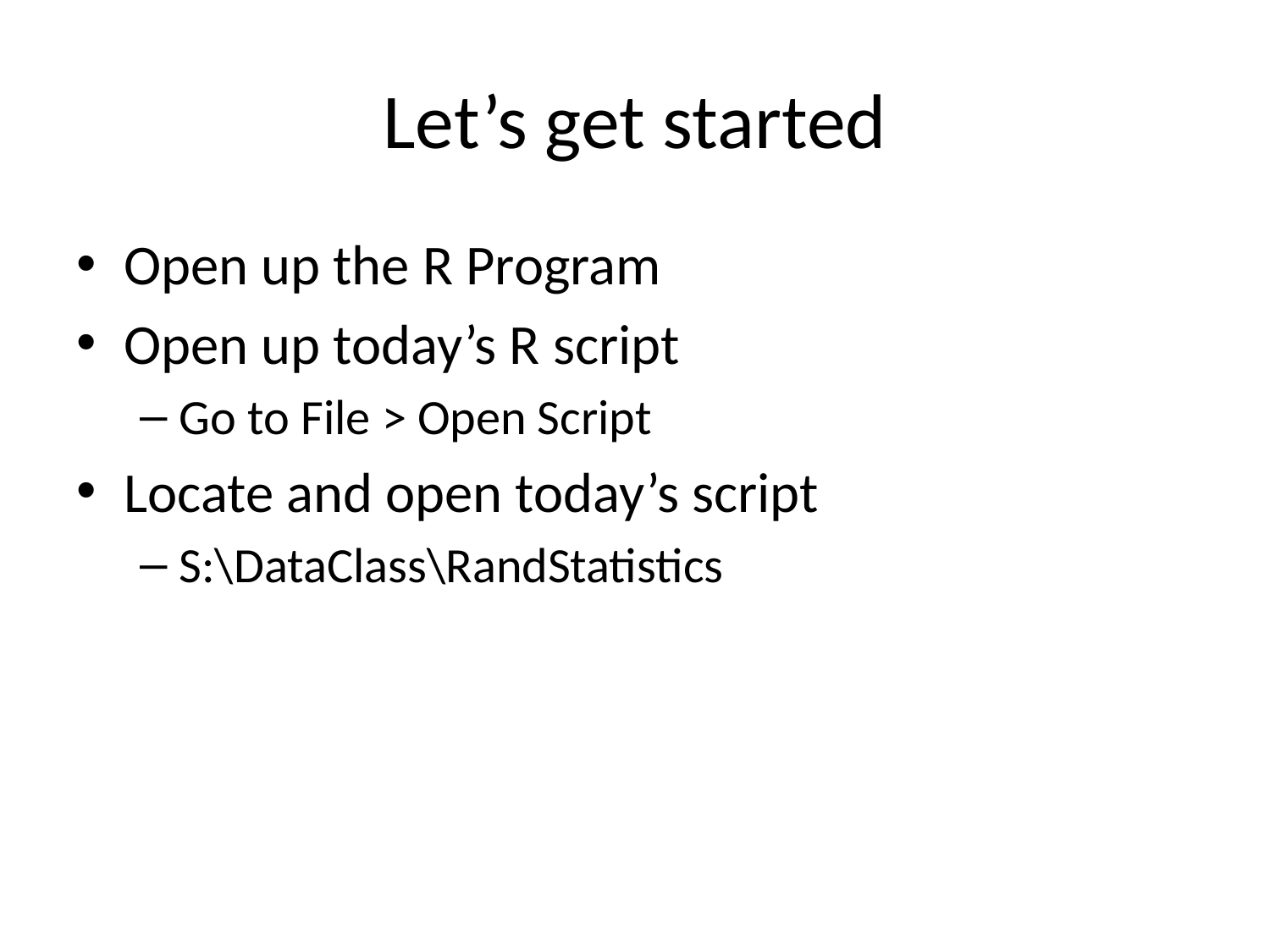

# Let’s get started
Open up the R Program
Open up today’s R script
Go to File > Open Script
Locate and open today’s script
S:\DataClass\RandStatistics